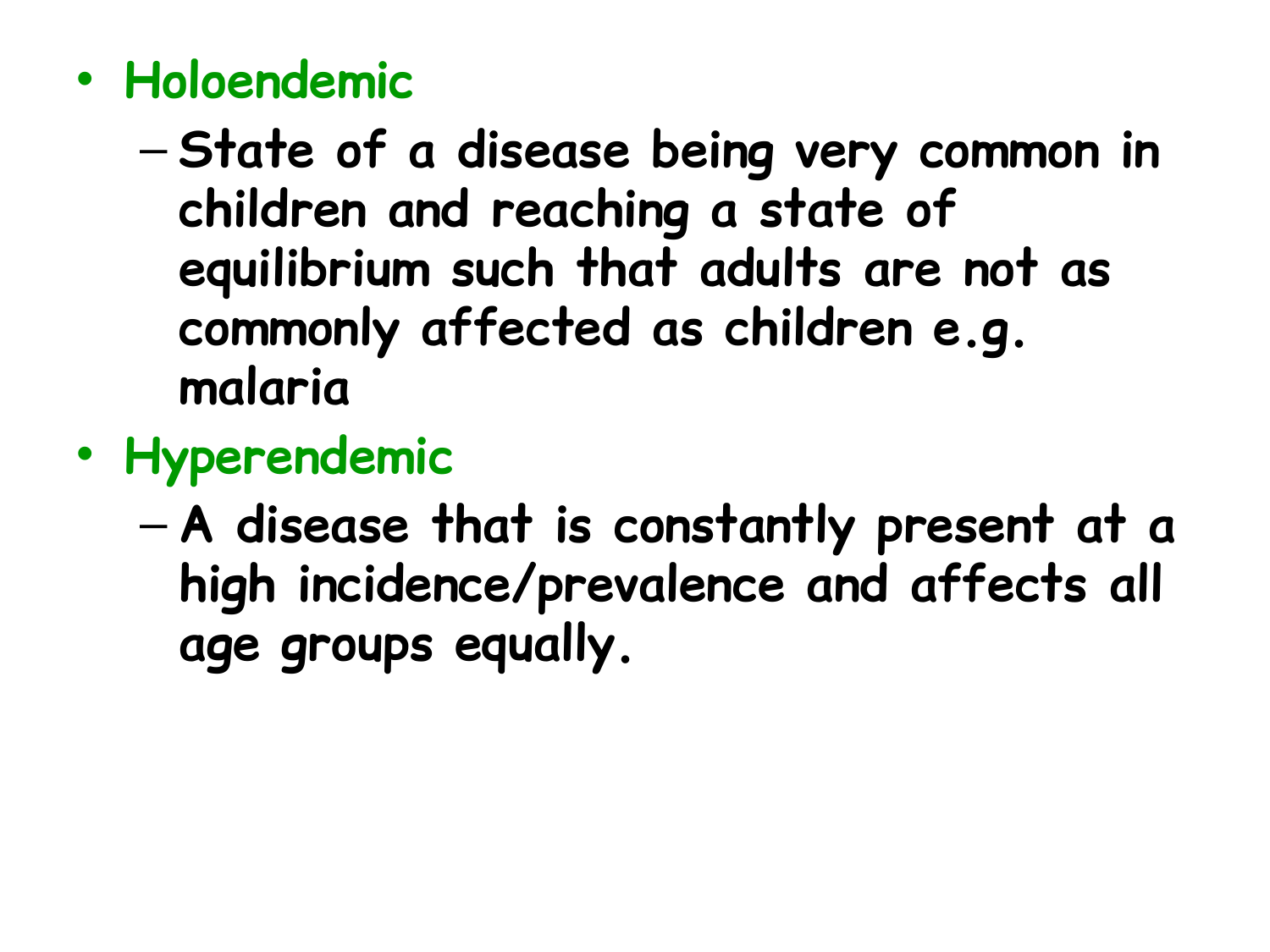

Holoendemic
State of a disease being very common in children and reaching a state of equilibrium such that adults are not as commonly affected as children e.g. malaria
Hyperendemic
A disease that is constantly present at a high incidence/prevalence and affects all age groups equally.